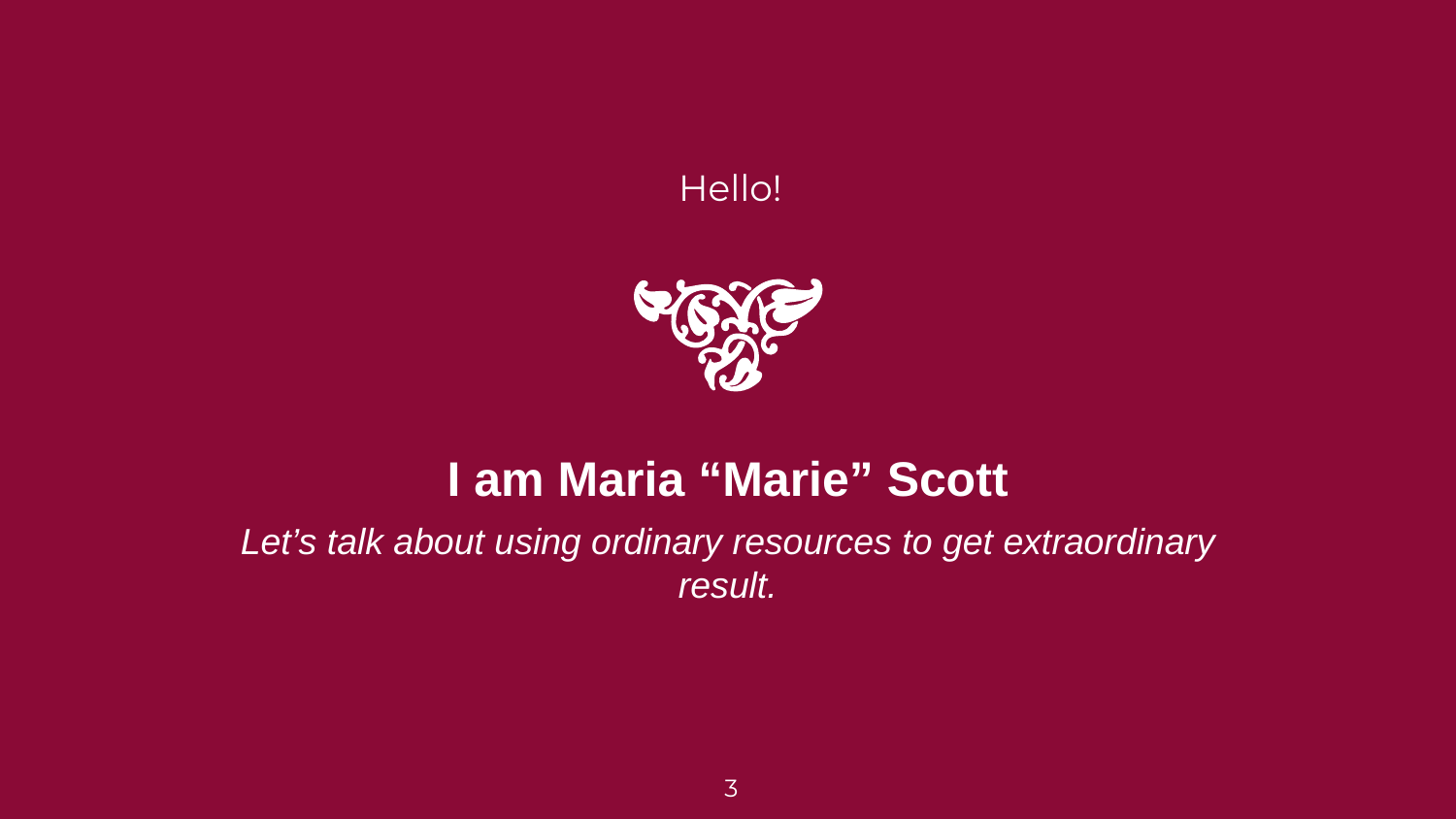

Hello!

I am Maria “Marie” Scott
Let’s talk about using ordinary resources to get extraordinary result.
3